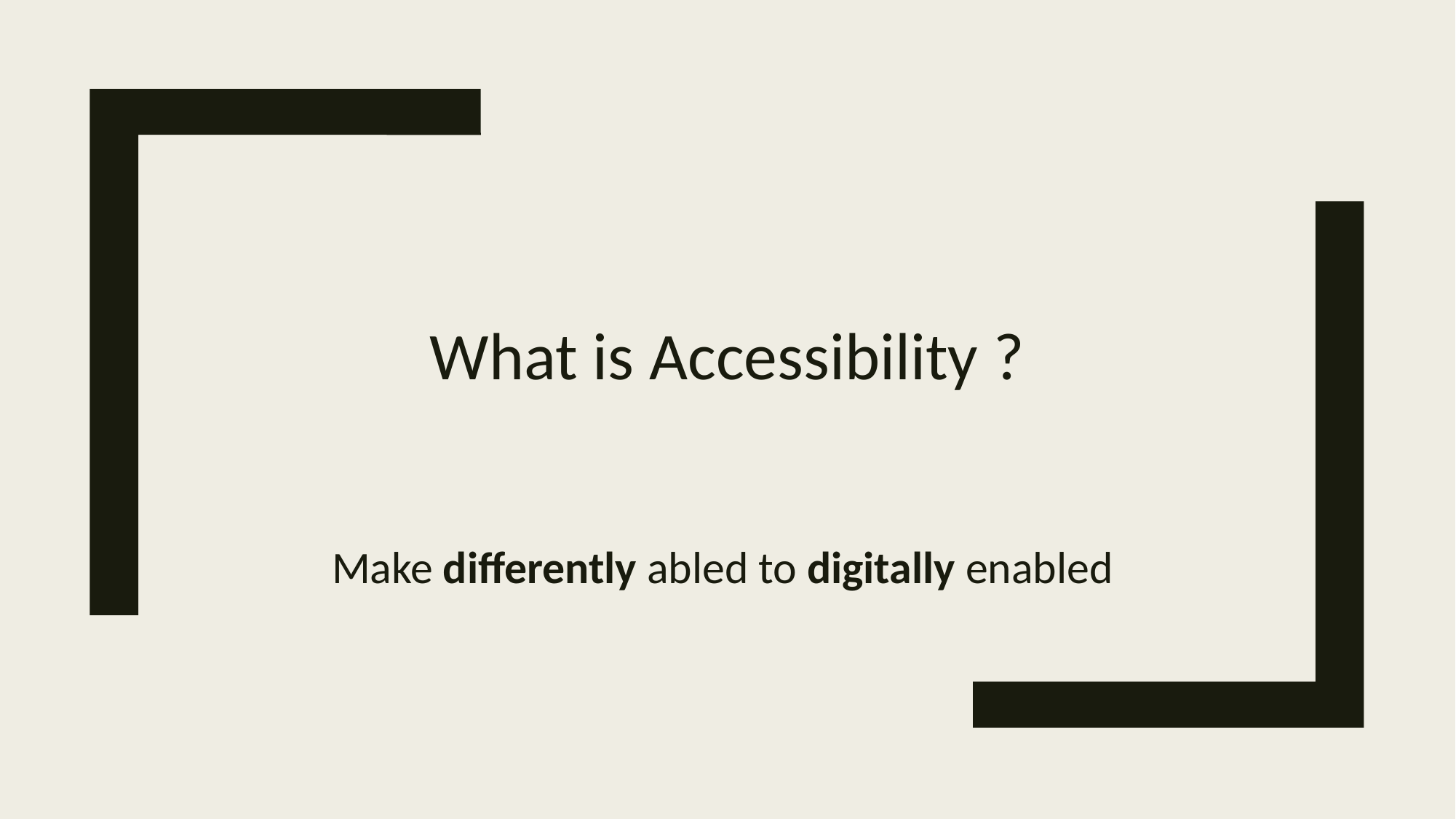

# What is Accessibility ?

Make differently abled to digitally enabled